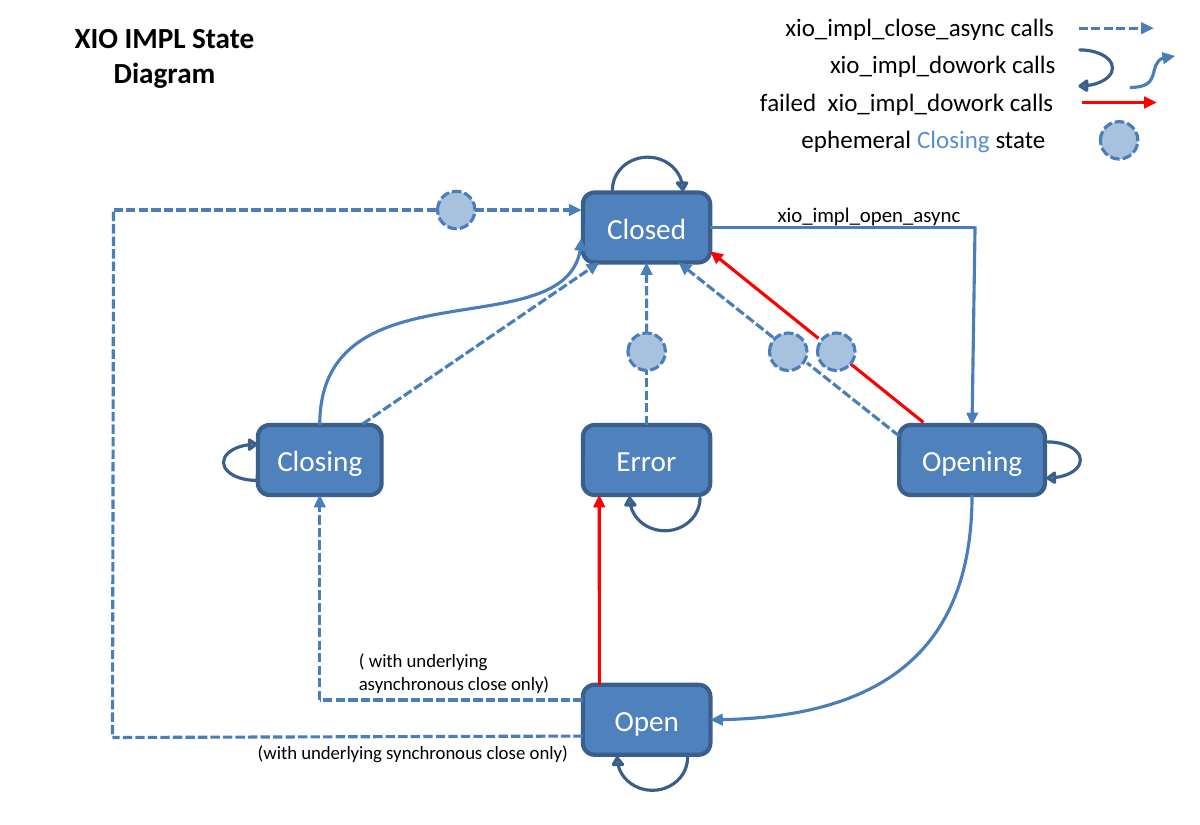

xio_impl_close_async calls
XIO IMPL State Diagram
xio_impl_dowork calls

failed  xio_impl_dowork calls
ephemeral Closing state

xio_impl_open_async

Closed

Closing
Error
Opening

( with underlying asynchronous close only)
Open
(with underlying synchronous close only)